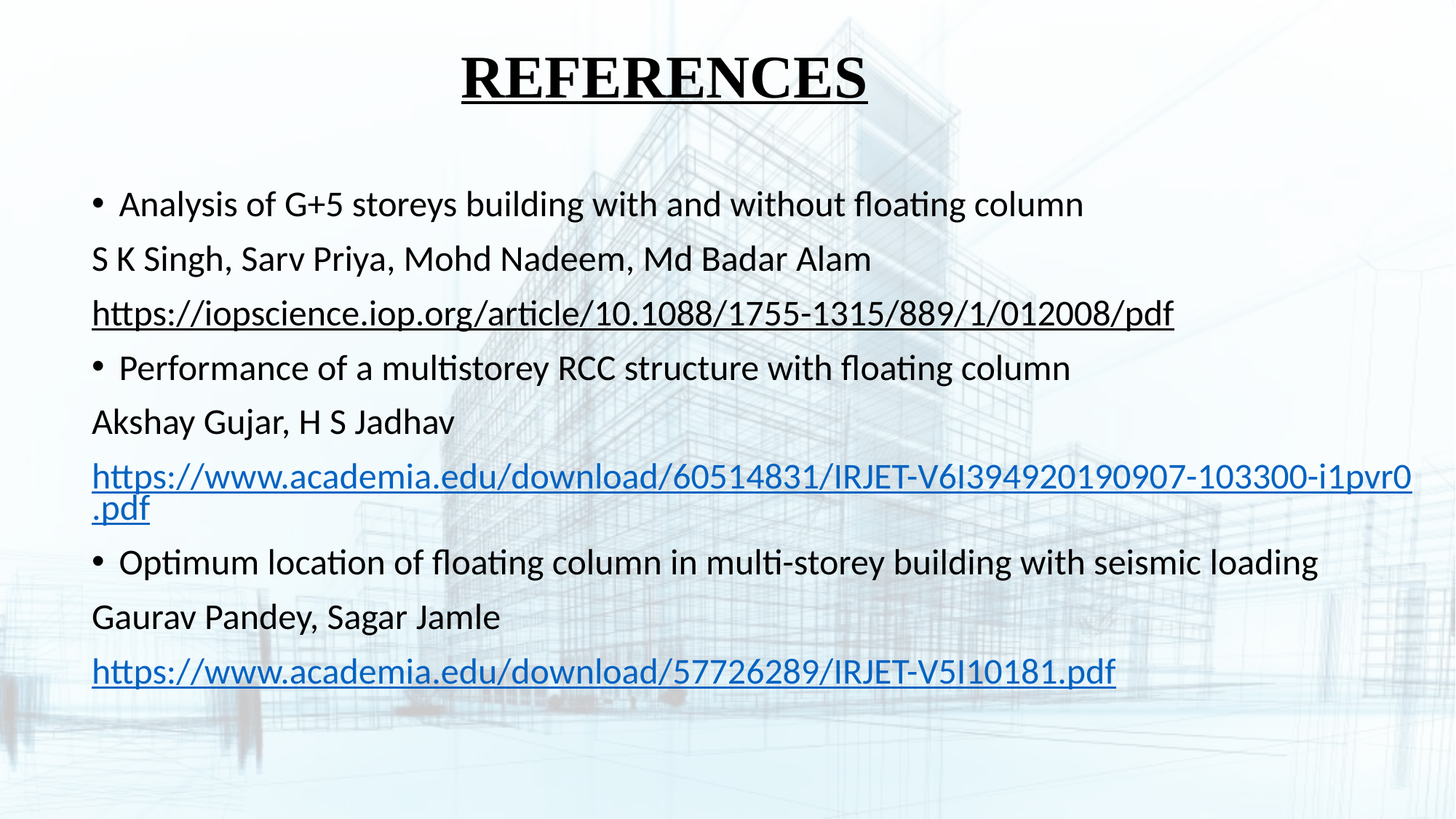

# REFERENCES
Analysis of G+5 storeys building with and without floating column
S K Singh, Sarv Priya, Mohd Nadeem, Md Badar Alam
https://iopscience.iop.org/article/10.1088/1755-1315/889/1/012008/pdf
Performance of a multistorey RCC structure with floating column
Akshay Gujar, H S Jadhav
https://www.academia.edu/download/60514831/IRJET-V6I394920190907-103300-i1pvr0.pdf
Optimum location of floating column in multi-storey building with seismic loading
Gaurav Pandey, Sagar Jamle
https://www.academia.edu/download/57726289/IRJET-V5I10181.pdf